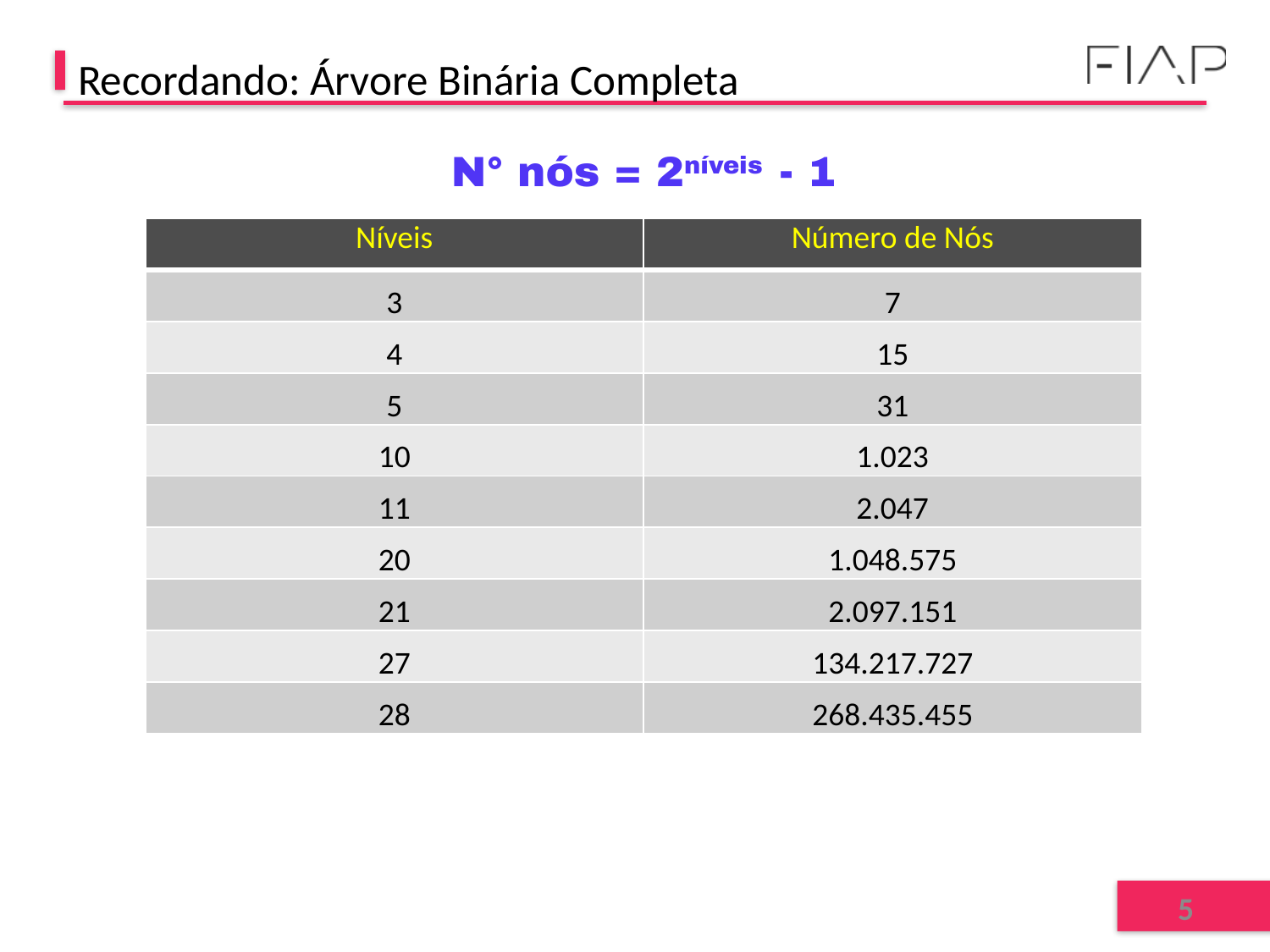

# Recordando: Árvore Binária Completa
N° nós = 2níveis  - 1
| Níveis | Número de Nós |
| --- | --- |
| 3 | 7 |
| 4 | 15 |
| 5 | 31 |
| 10 | 1.023 |
| 11 | 2.047 |
| 20 | 1.048.575 |
| 21 | 2.097.151 |
| 27 | 134.217.727 |
| 28 | 268.435.455 |
5